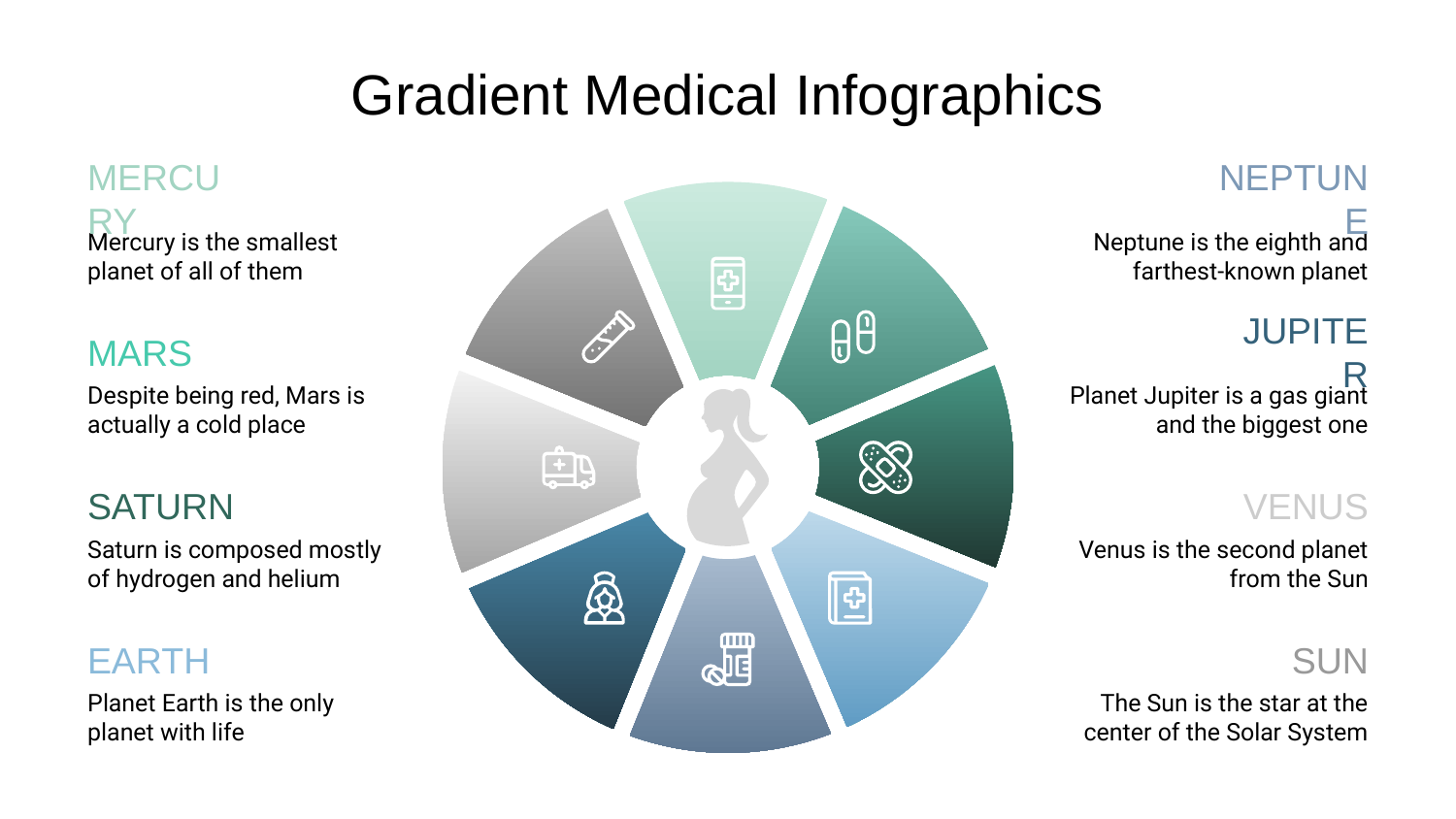

# Gradient Medical Infographics
MERCURY
Mercury is the smallest planet of all of them
NEPTUNE
Neptune is the eighth and farthest-known planet

MARS
Despite being red, Mars is actually a cold place
JUPITER
Planet Jupiter is a gas giant and the biggest one

SATURN
Saturn is composed mostly of hydrogen and helium
VENUS
Venus is the second planet from the Sun

EARTH
Planet Earth is the only planet with life
SUN
The Sun is the star at the center of the Solar System